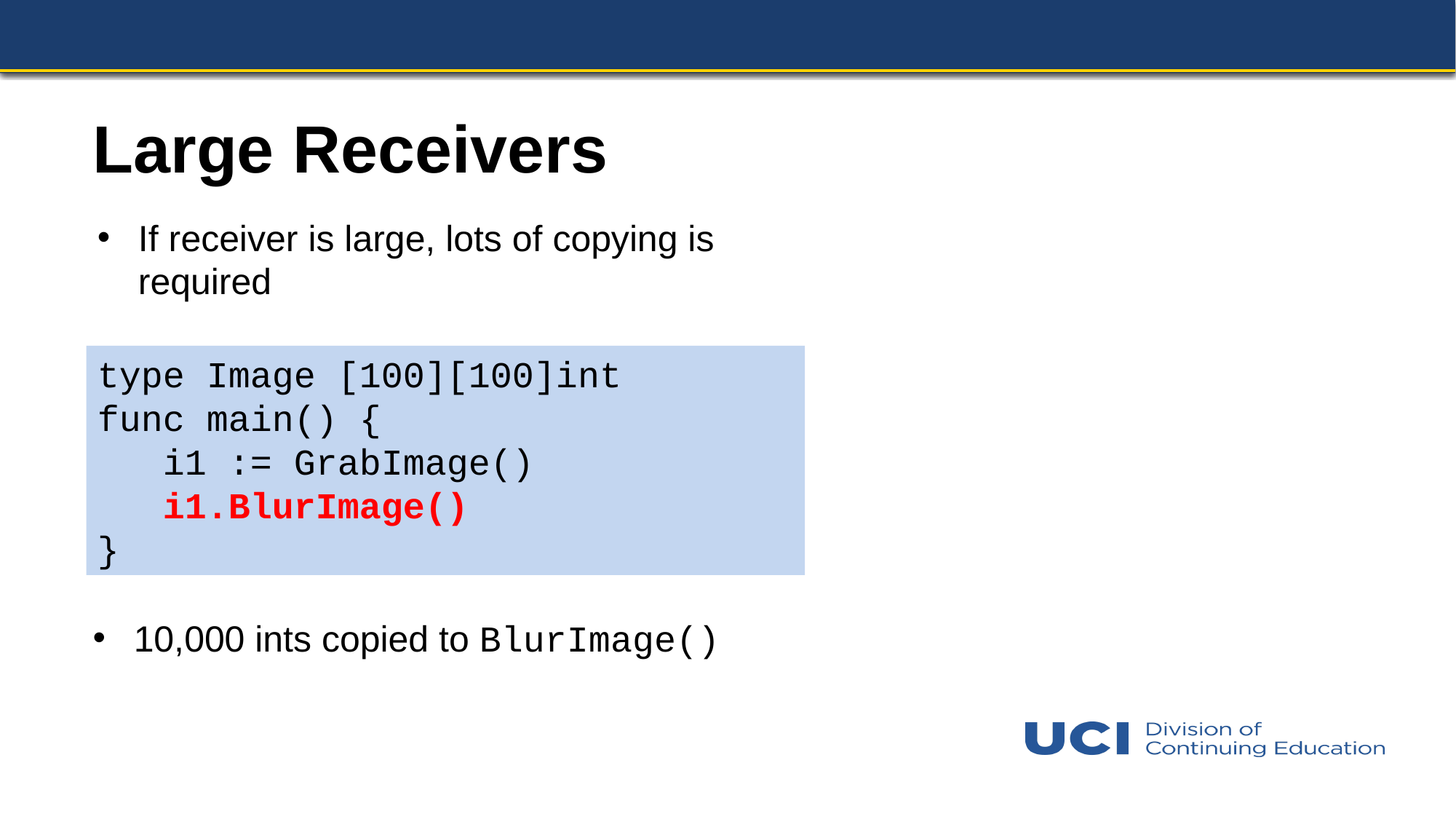

# Large Receivers
If receiver is large, lots of copying is required
type Image [100][100]int
func main() {
   i1 := GrabImage()
   i1.BlurImage()
}
10,000 ints copied to BlurImage()